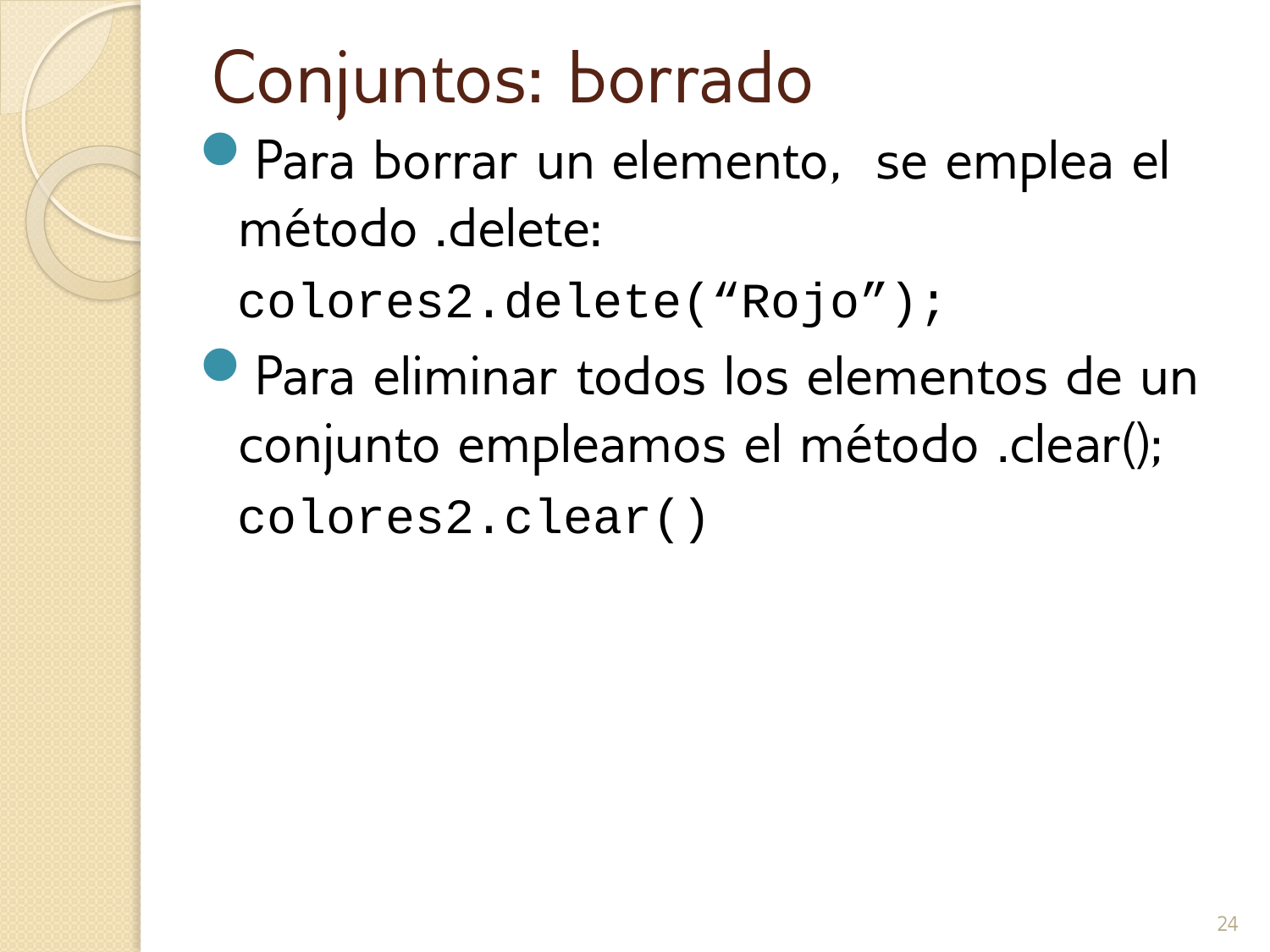

24
# Conjuntos: borrado
Para borrar un elemento,  se emplea el método .delete:
colores2.delete(“Rojo”);
Para eliminar todos los elementos de un conjunto empleamos el método .clear();
colores2.clear()